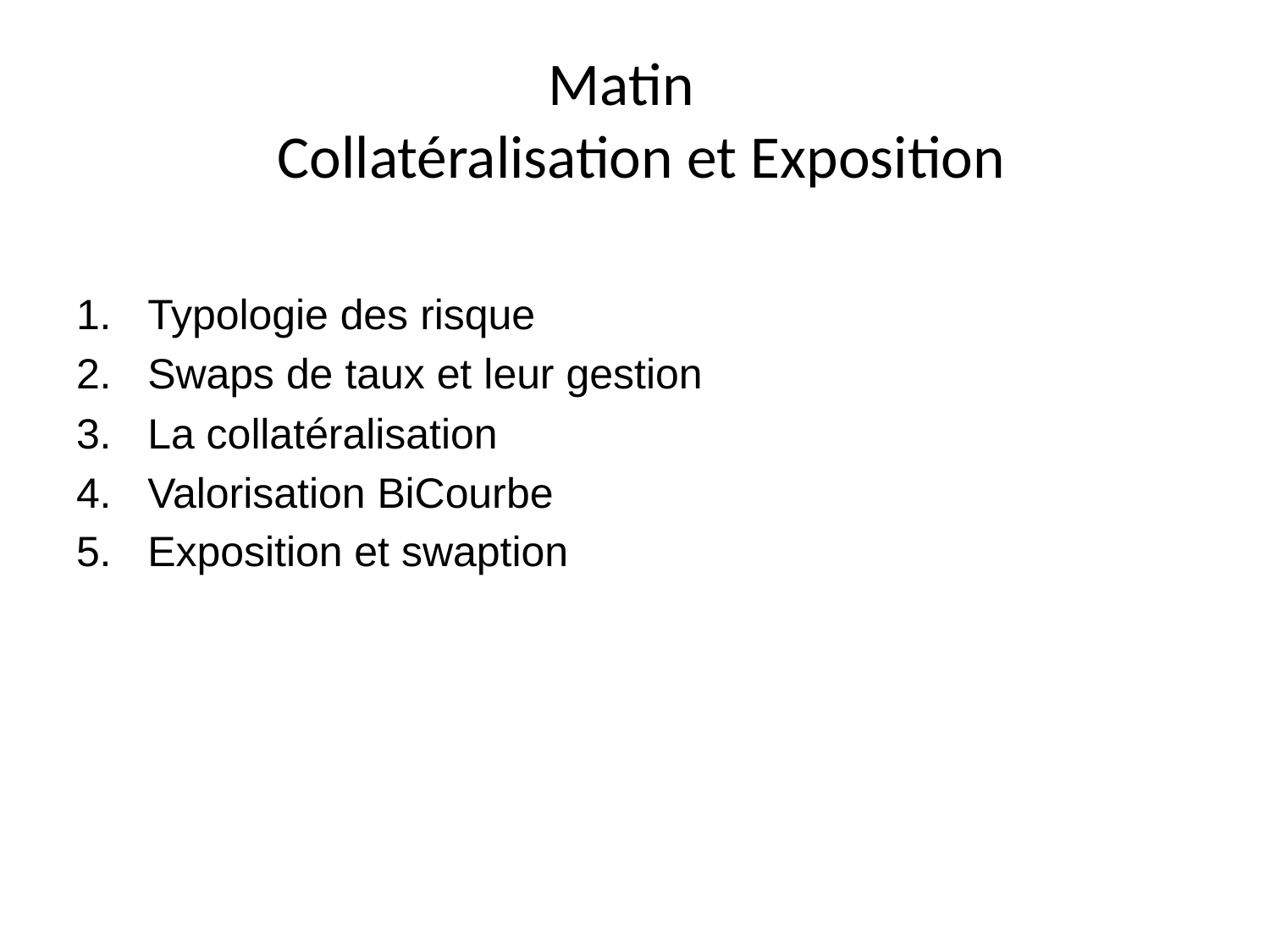

# Matin Collatéralisation et Exposition

Typologie des risque
Swaps de taux et leur gestion
La collatéralisation
Valorisation BiCourbe
Exposition et swaption